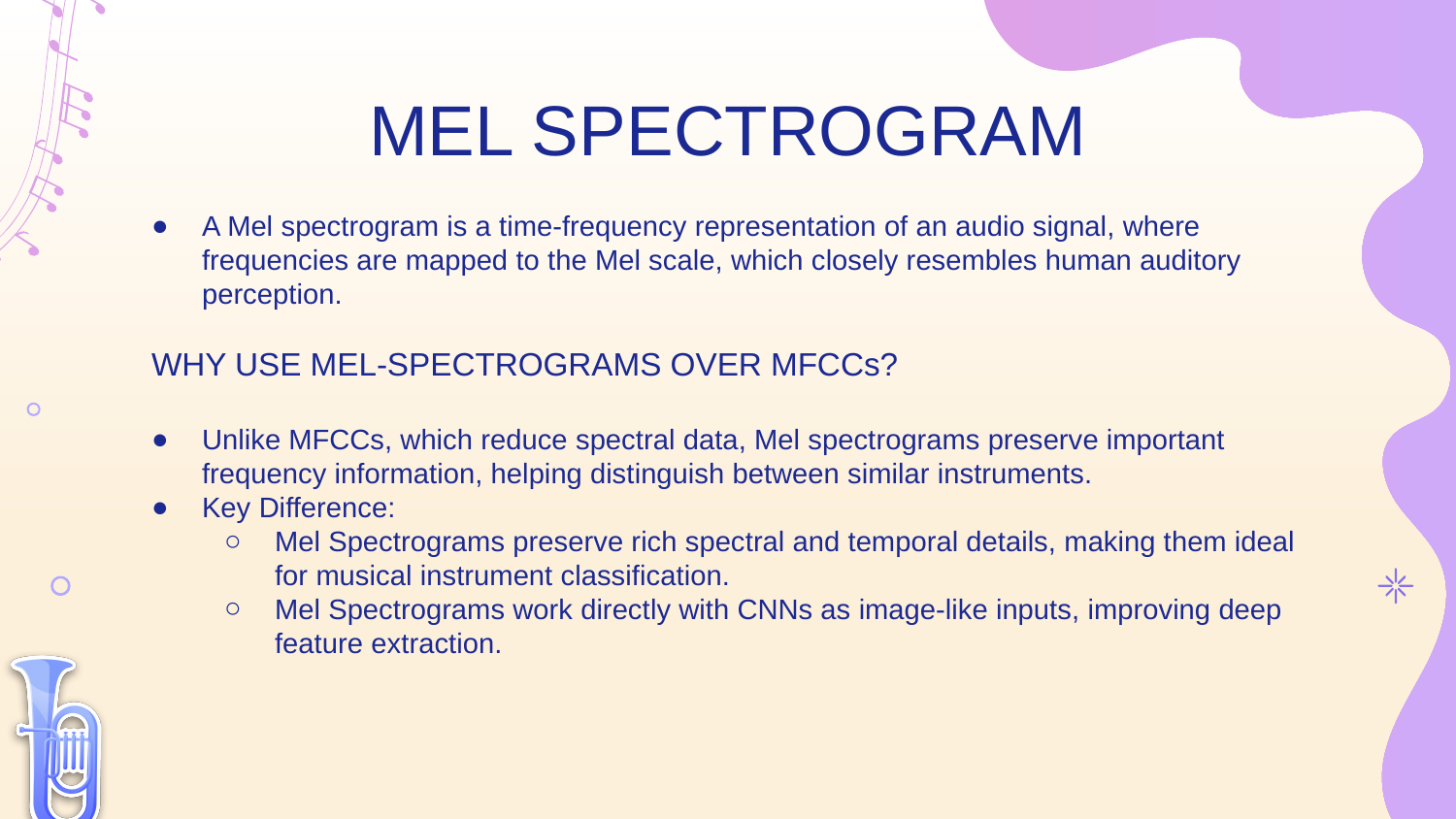

# MEL SPECTROGRAM

A Mel spectrogram is a time-frequency representation of an audio signal, where frequencies are mapped to the Mel scale, which closely resembles human auditory perception.

WHY USE MEL-SPECTROGRAMS OVER MFCCs?

Unlike MFCCs, which reduce spectral data, Mel spectrograms preserve important frequency information, helping distinguish between similar instruments.
Key Difference:
Mel Spectrograms preserve rich spectral and temporal details, making them ideal for musical instrument classification.
Mel Spectrograms work directly with CNNs as image-like inputs, improving deep feature extraction.